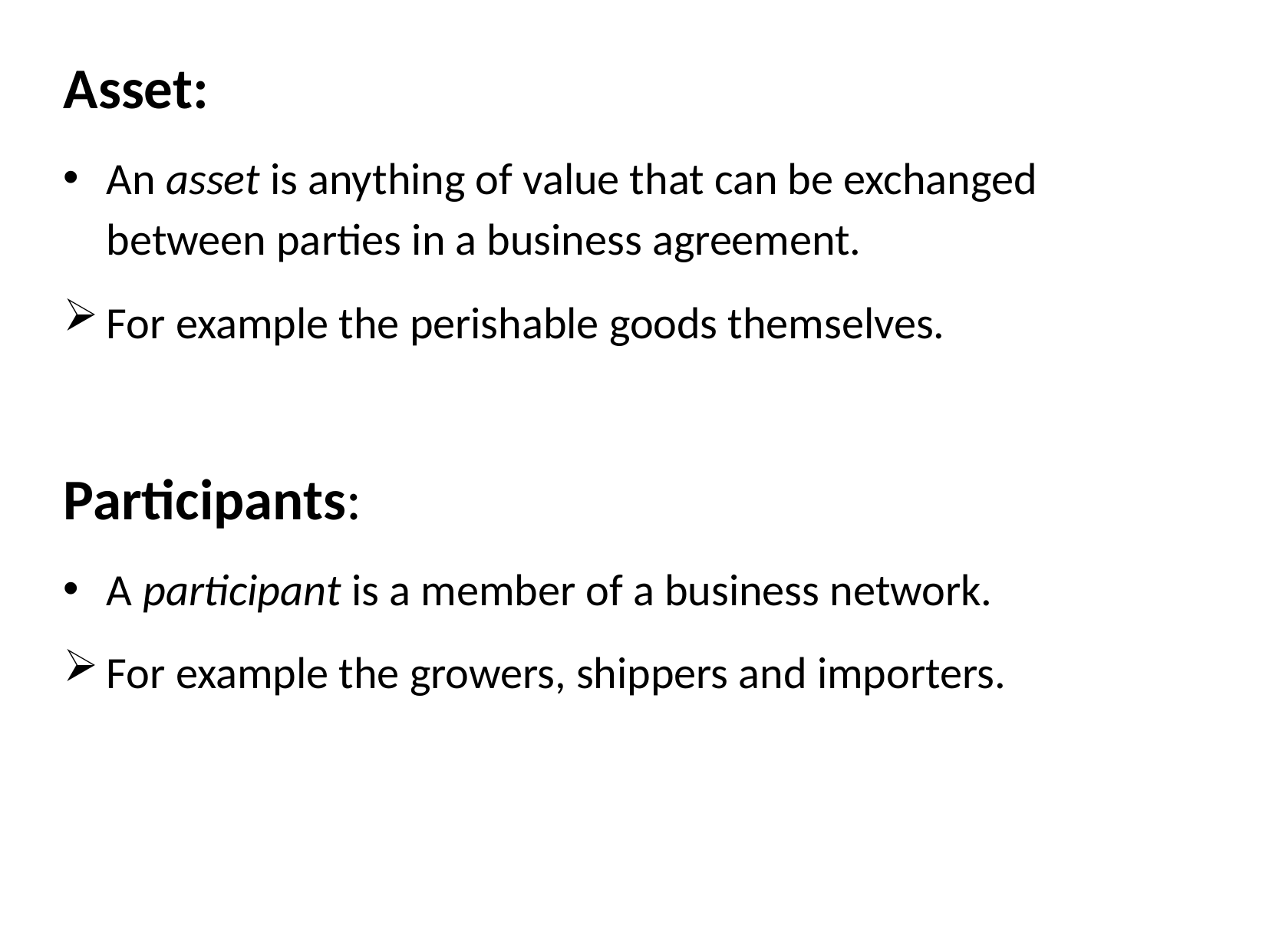

Asset:
An asset is anything of value that can be exchanged between parties in a business agreement.
For example the perishable goods themselves.

Participants:
A participant is a member of a business network.
For example the growers, shippers and importers.